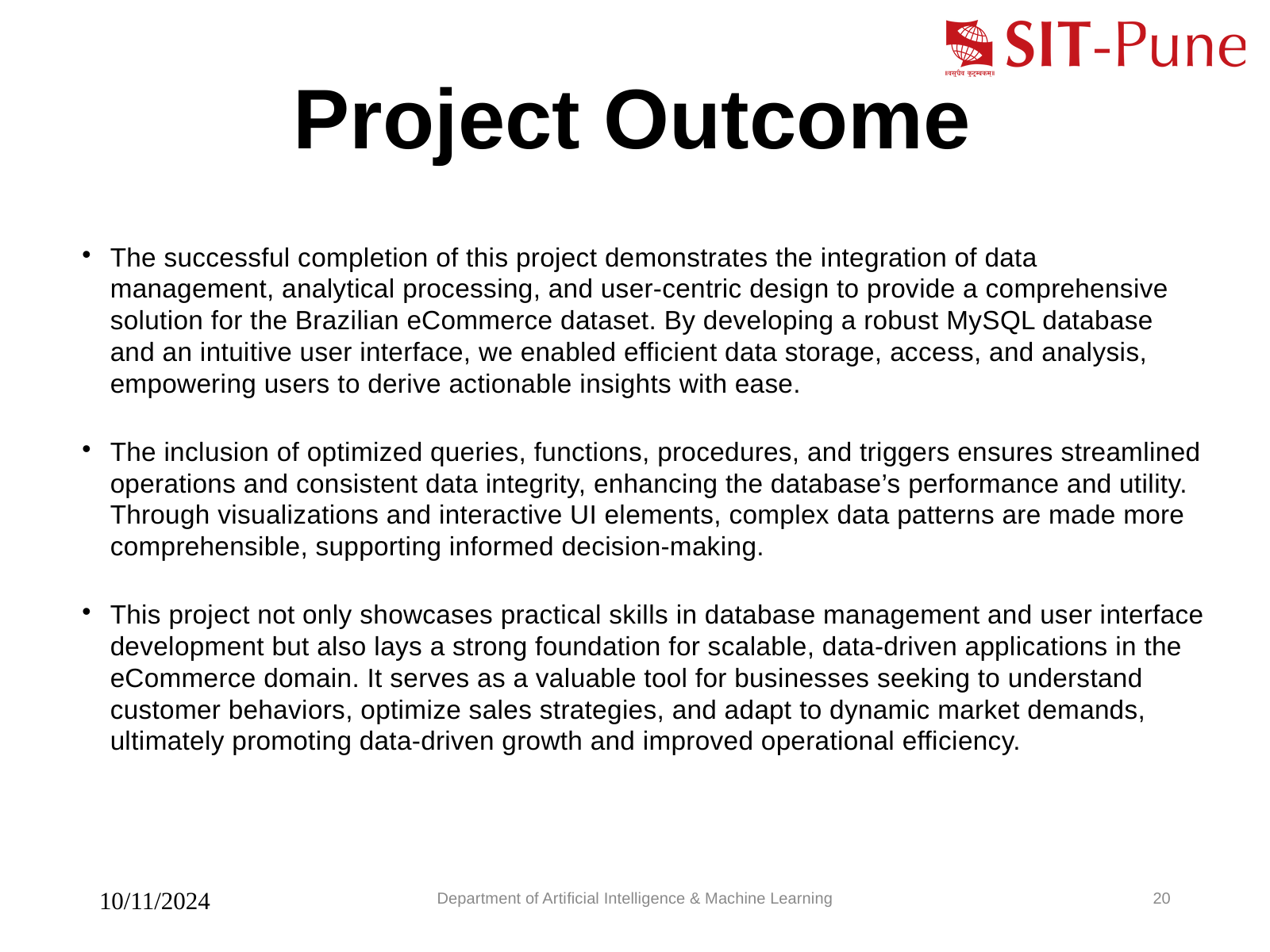

Project Outcome
The successful completion of this project demonstrates the integration of data management, analytical processing, and user-centric design to provide a comprehensive solution for the Brazilian eCommerce dataset. By developing a robust MySQL database and an intuitive user interface, we enabled efficient data storage, access, and analysis, empowering users to derive actionable insights with ease.
The inclusion of optimized queries, functions, procedures, and triggers ensures streamlined operations and consistent data integrity, enhancing the database’s performance and utility. Through visualizations and interactive UI elements, complex data patterns are made more comprehensible, supporting informed decision-making.
This project not only showcases practical skills in database management and user interface development but also lays a strong foundation for scalable, data-driven applications in the eCommerce domain. It serves as a valuable tool for businesses seeking to understand customer behaviors, optimize sales strategies, and adapt to dynamic market demands, ultimately promoting data-driven growth and improved operational efficiency.
10/11/2024
Department of Artificial Intelligence & Machine Learning
20